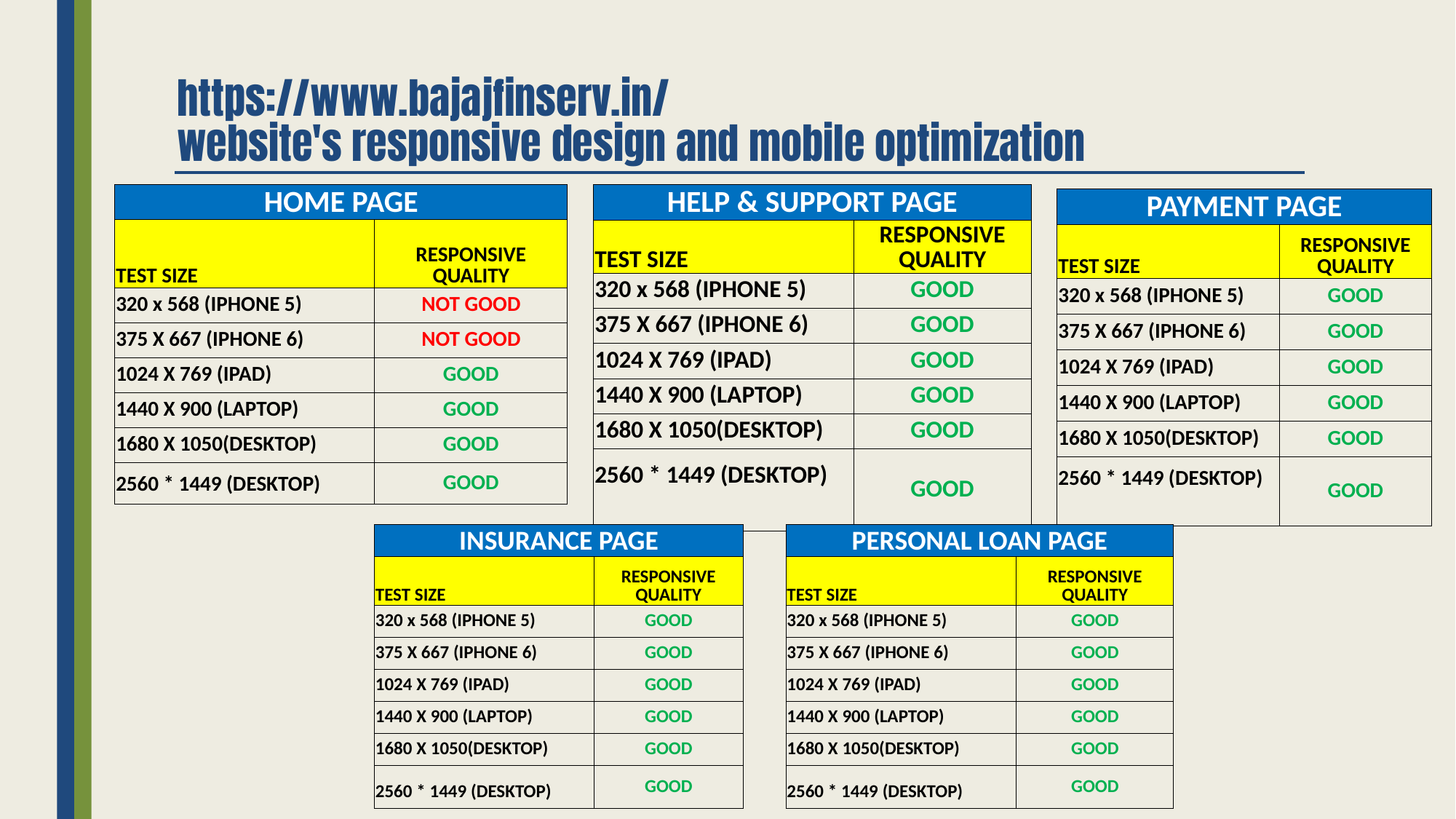

# https://www.bajajfinserv.in/ website's responsive design and mobile optimization
| HOME PAGE |  |
| --- | --- |
| TEST SIZE | RESPONSIVE QUALITY |
| 320 x 568 (IPHONE 5) | NOT GOOD |
| 375 X 667 (IPHONE 6) | NOT GOOD |
| 1024 X 769 (IPAD) | GOOD |
| 1440 X 900 (LAPTOP) | GOOD |
| 1680 X 1050(DESKTOP) | GOOD |
| 2560 \* 1449 (DESKTOP) | GOOD |
| HELP & SUPPORT PAGE |  |
| --- | --- |
| TEST SIZE | RESPONSIVE QUALITY |
| 320 x 568 (IPHONE 5) | GOOD |
| 375 X 667 (IPHONE 6) | GOOD |
| 1024 X 769 (IPAD) | GOOD |
| 1440 X 900 (LAPTOP) | GOOD |
| 1680 X 1050(DESKTOP) | GOOD |
| 2560 \* 1449 (DESKTOP) | GOOD |
| PAYMENT PAGE |  |
| --- | --- |
| TEST SIZE | RESPONSIVE QUALITY |
| 320 x 568 (IPHONE 5) | GOOD |
| 375 X 667 (IPHONE 6) | GOOD |
| 1024 X 769 (IPAD) | GOOD |
| 1440 X 900 (LAPTOP) | GOOD |
| 1680 X 1050(DESKTOP) | GOOD |
| 2560 \* 1449 (DESKTOP) | GOOD |
| INSURANCE PAGE |  |
| --- | --- |
| TEST SIZE | RESPONSIVE QUALITY |
| 320 x 568 (IPHONE 5) | GOOD |
| 375 X 667 (IPHONE 6) | GOOD |
| 1024 X 769 (IPAD) | GOOD |
| 1440 X 900 (LAPTOP) | GOOD |
| 1680 X 1050(DESKTOP) | GOOD |
| 2560 \* 1449 (DESKTOP) | GOOD |
| PERSONAL LOAN PAGE |  |
| --- | --- |
| TEST SIZE | RESPONSIVE QUALITY |
| 320 x 568 (IPHONE 5) | GOOD |
| 375 X 667 (IPHONE 6) | GOOD |
| 1024 X 769 (IPAD) | GOOD |
| 1440 X 900 (LAPTOP) | GOOD |
| 1680 X 1050(DESKTOP) | GOOD |
| 2560 \* 1449 (DESKTOP) | GOOD |